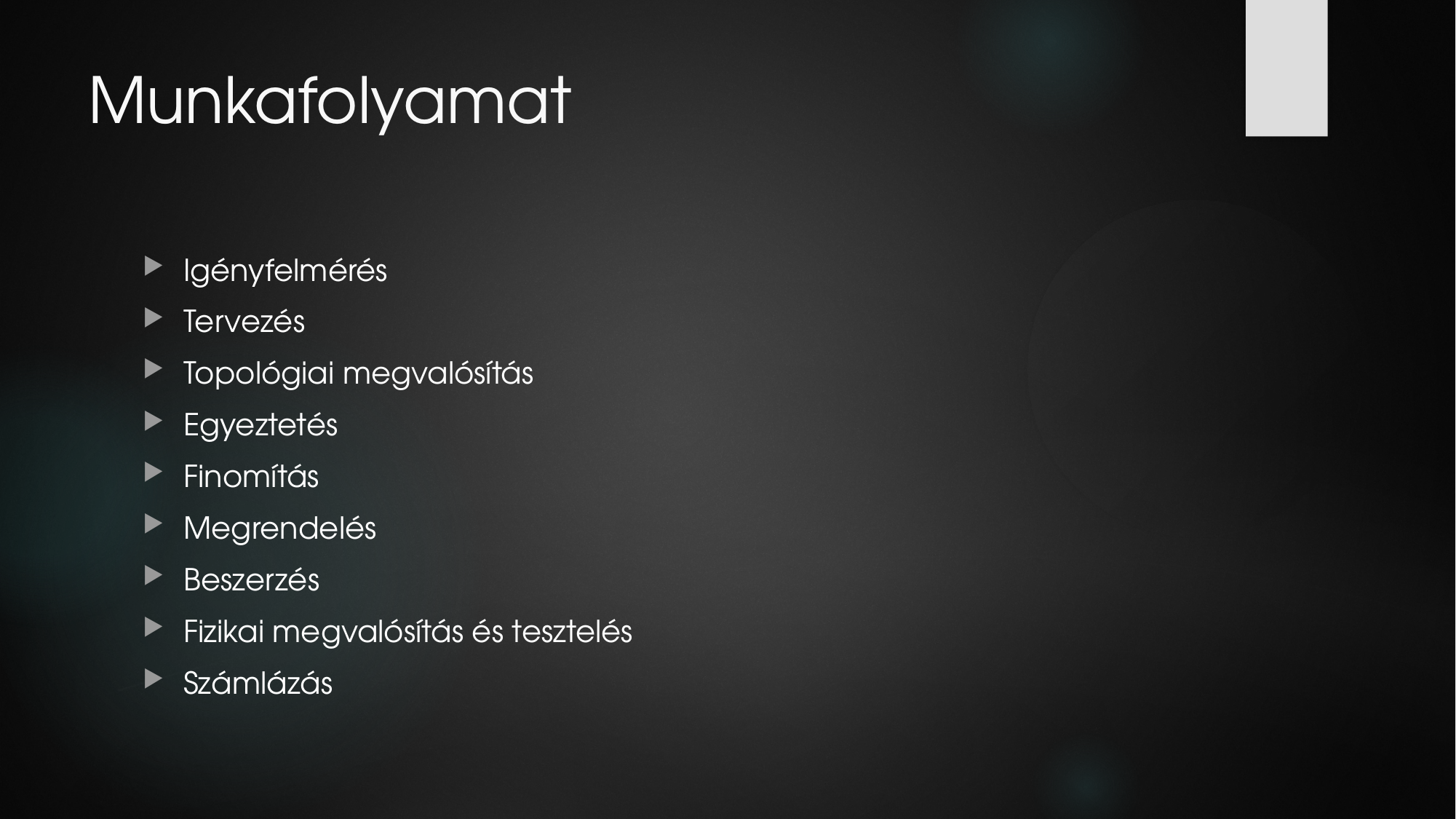

# Munkafolyamat
Igényfelmérés
Tervezés
Topológiai megvalósítás
Egyeztetés
Finomítás
Megrendelés
Beszerzés
Fizikai megvalósítás és tesztelés
Számlázás